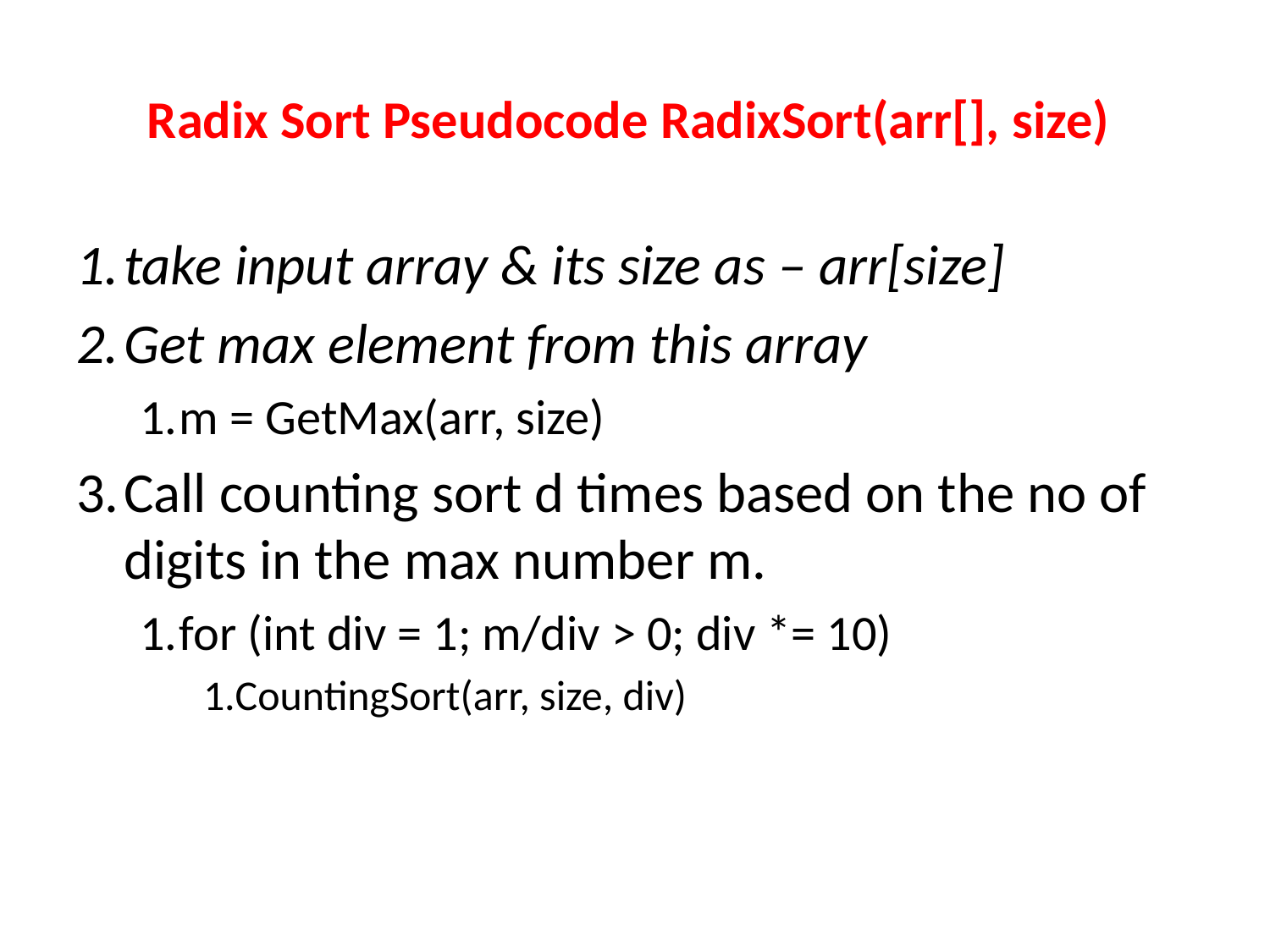

# Radix Sort Pseudocode RadixSort(arr[], size)
take input array & its size as – arr[size]
Get max element from this array
m = GetMax(arr, size)
Call counting sort d times based on the no of digits in the max number m.
for (int div = 1; m/div > 0; div *= 10)
CountingSort(arr, size, div)